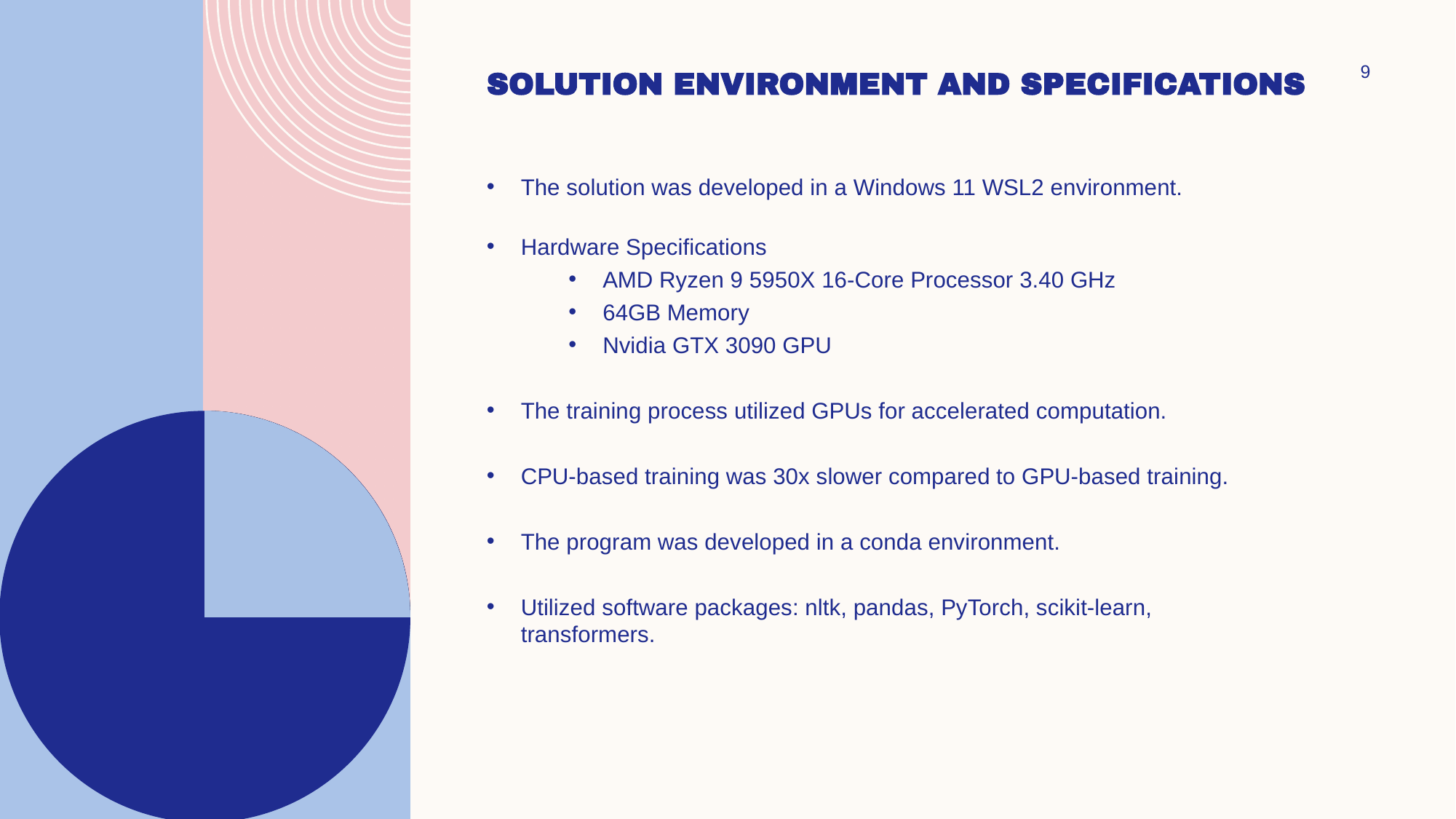

9
# Solution Environment and Specifications
The solution was developed in a Windows 11 WSL2 environment.
Hardware Specifications
AMD Ryzen 9 5950X 16-Core Processor 3.40 GHz
64GB Memory
Nvidia GTX 3090 GPU

The training process utilized GPUs for accelerated computation.

CPU-based training was 30x slower compared to GPU-based training.

The program was developed in a conda environment.

Utilized software packages: nltk, pandas, PyTorch, scikit-learn, transformers.